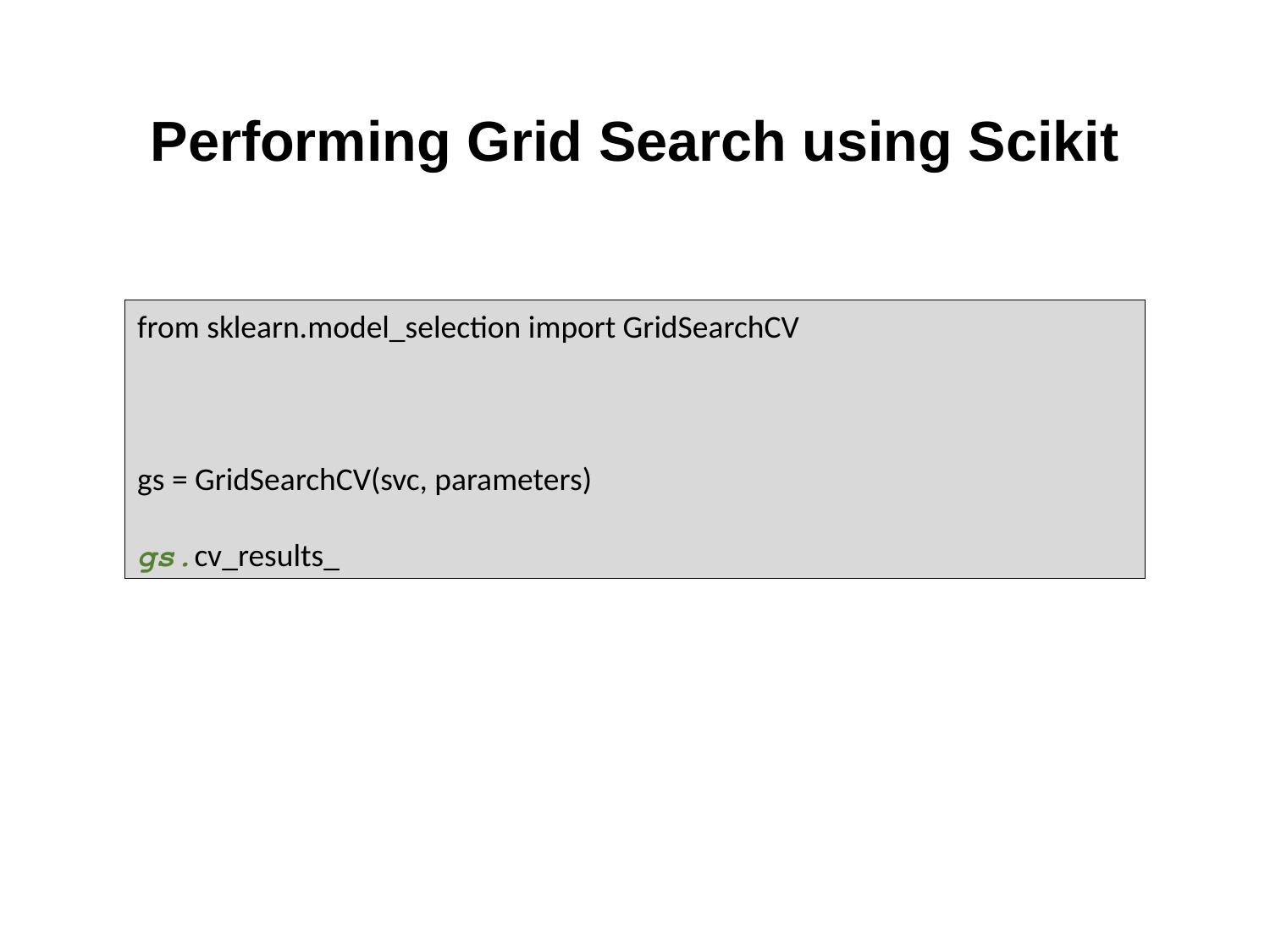

# Performing Grid Search using Scikit
from sklearn.model_selection import GridSearchCV

gs = GridSearchCV(svc, parameters)

gs.cv_results_